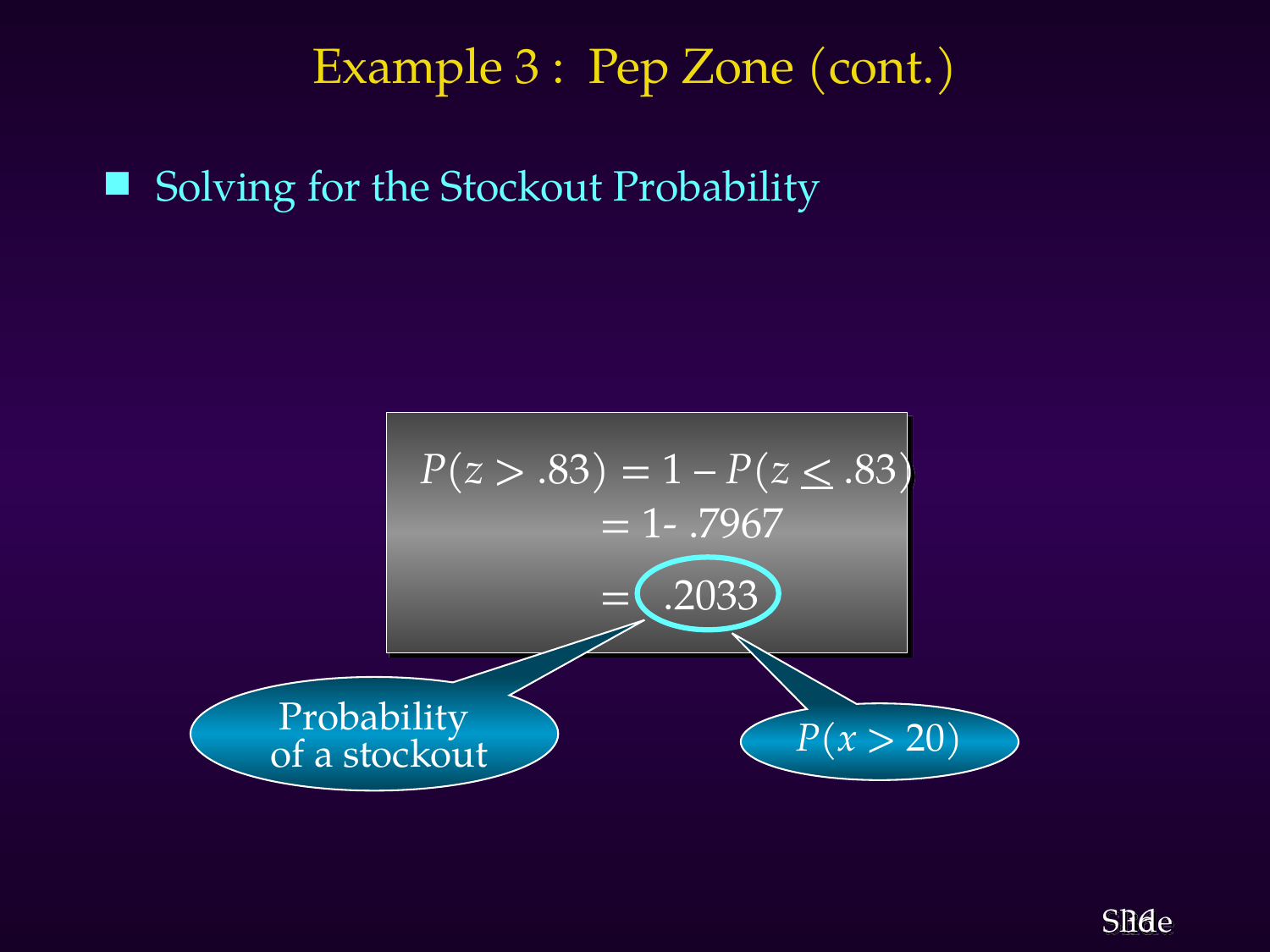

Example 3 :  Pep Zone (cont.)
Solving for the Stockout Probability
  P(z > .83) = 1 – P(z < .83)
     	       = 1- .7967

                   =   .2033

Probability
 of a stockout
P(x > 20)